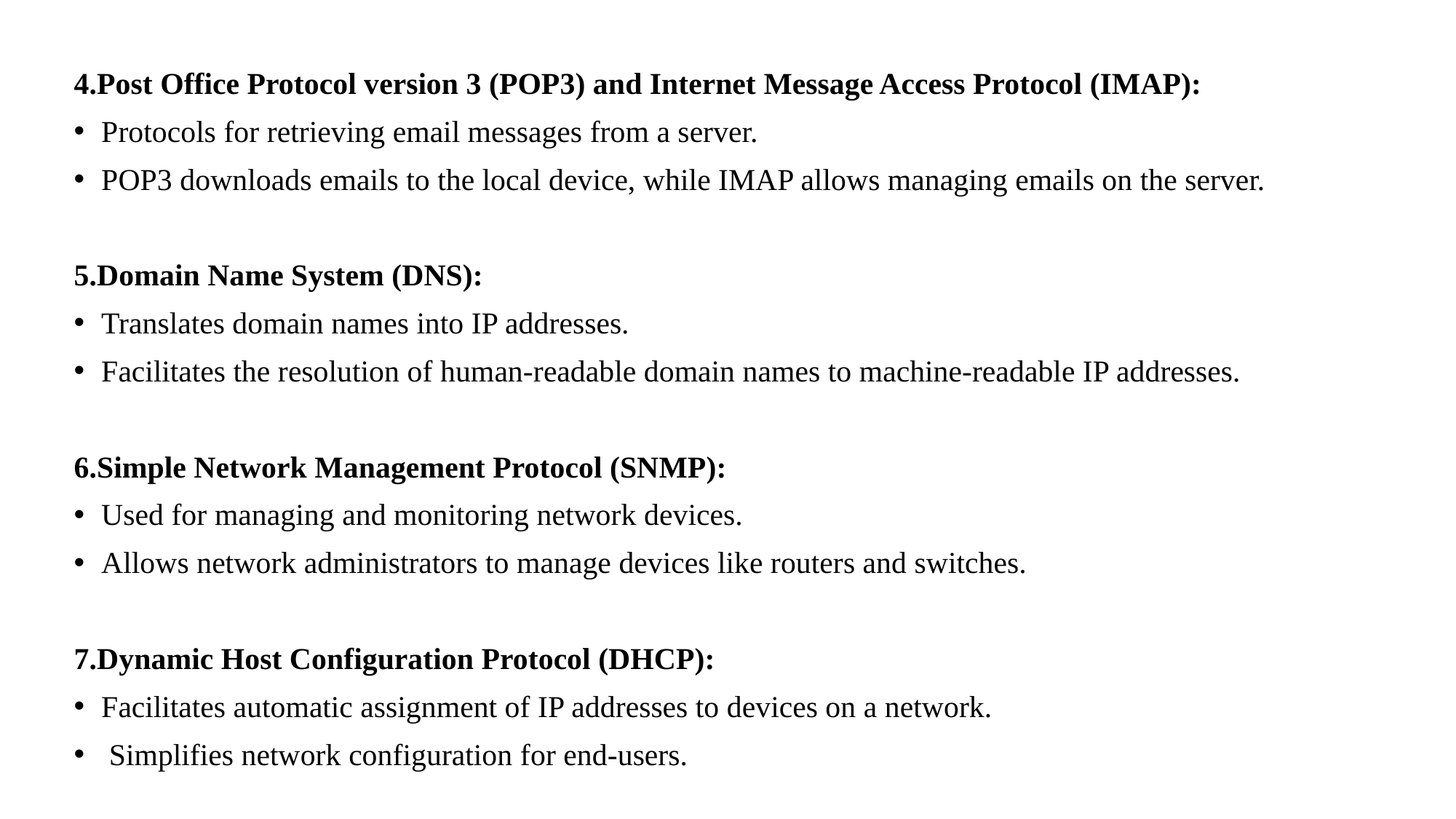

4.Post Office Protocol version 3 (POP3) and Internet Message Access Protocol (IMAP):
Protocols for retrieving email messages from a server.
POP3 downloads emails to the local device, while IMAP allows managing emails on the server.

5.Domain Name System (DNS):
Translates domain names into IP addresses.
Facilitates the resolution of human-readable domain names to machine-readable IP addresses.

6.Simple Network Management Protocol (SNMP):
Used for managing and monitoring network devices.
Allows network administrators to manage devices like routers and switches.

7.Dynamic Host Configuration Protocol (DHCP):
Facilitates automatic assignment of IP addresses to devices on a network.
 Simplifies network configuration for end-users.